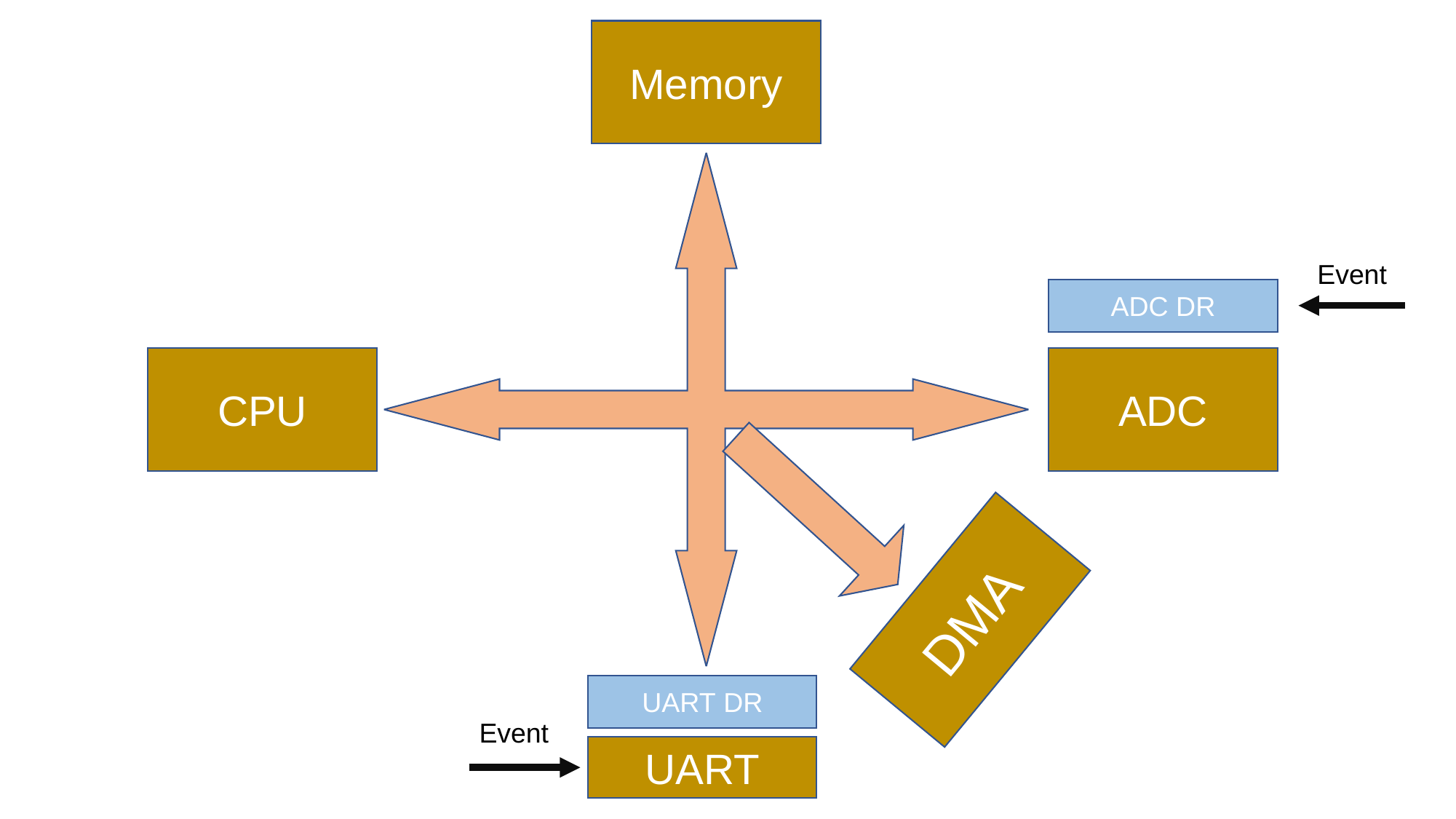

Memory

Event
ADC DR
CPU
ADC

DMA
UART DR
Event
UART